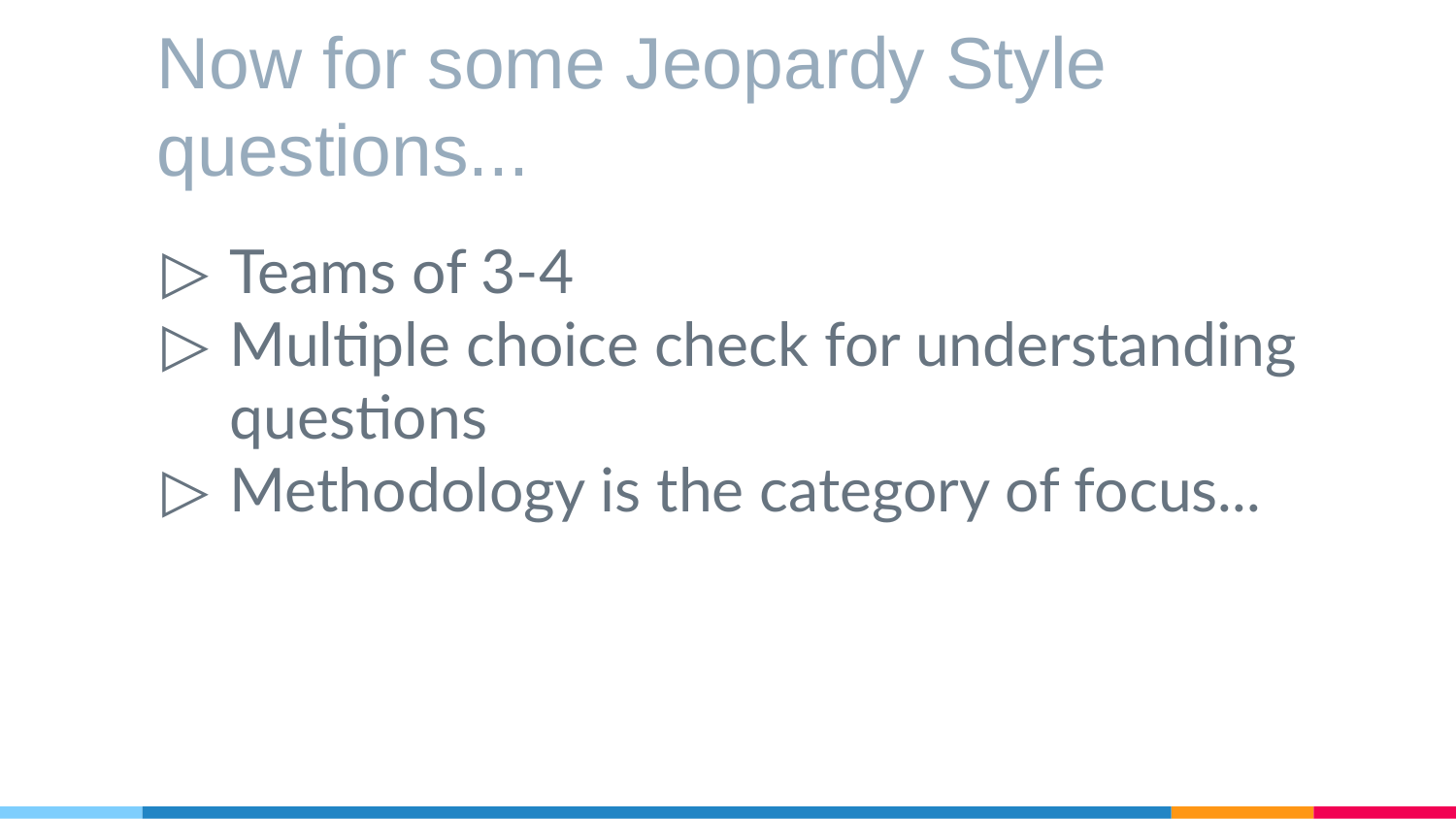

# Now for some Jeopardy Style questions...
Teams of 3-4
Multiple choice check for understanding questions
Methodology is the category of focus...